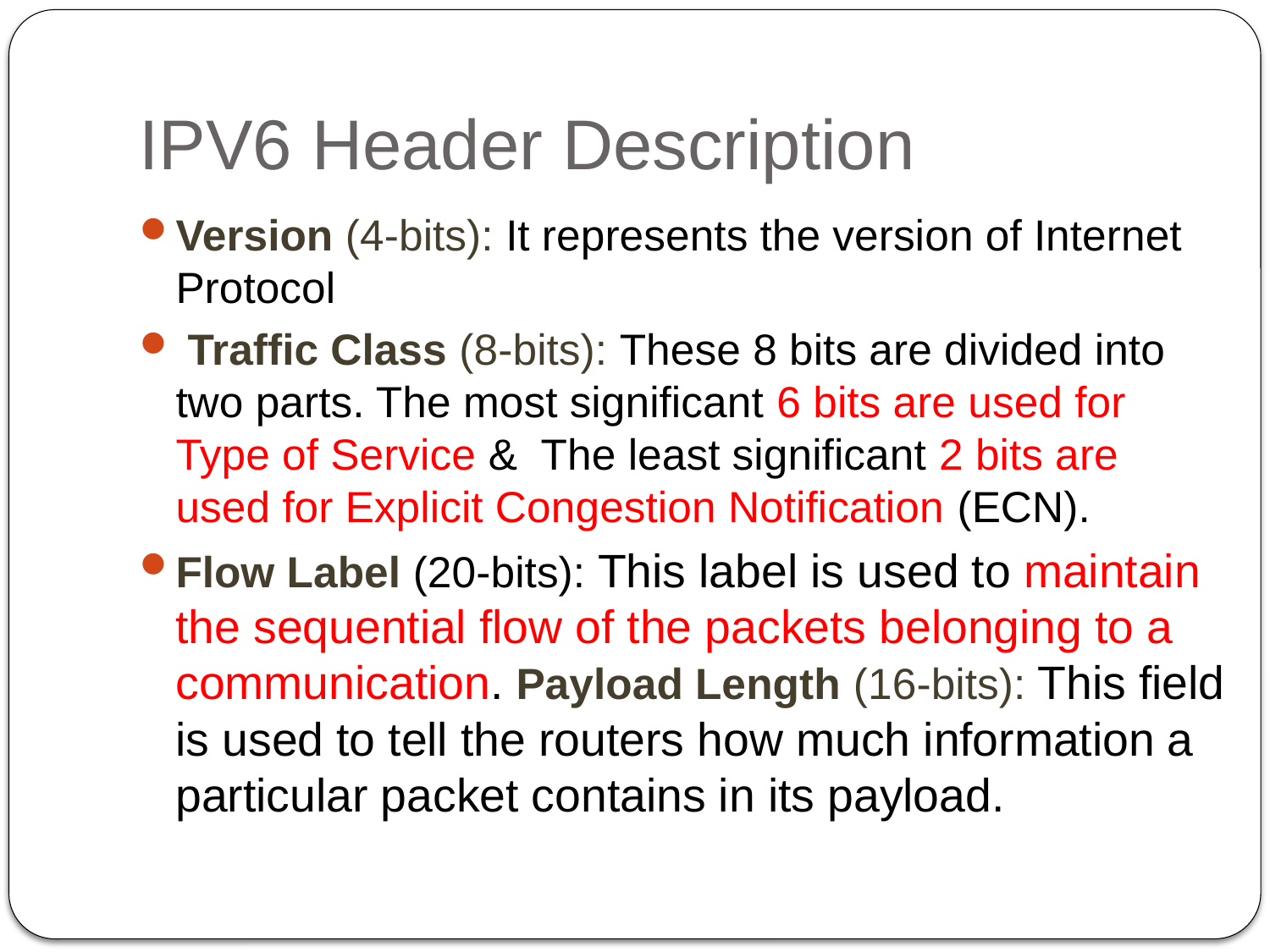

# IPV6 Header Description
Version (4-bits): It represents the version of Internet Protocol
 Traffic Class (8-bits): These 8 bits are divided into two parts. The most significant 6 bits are used for Type of Service &  The least significant 2 bits are used for Explicit Congestion Notification (ECN).
Flow Label (20-bits): This label is used to maintain the sequential flow of the packets belonging to a communication. Payload Length (16-bits): This field is used to tell the routers how much information a particular packet contains in its payload.